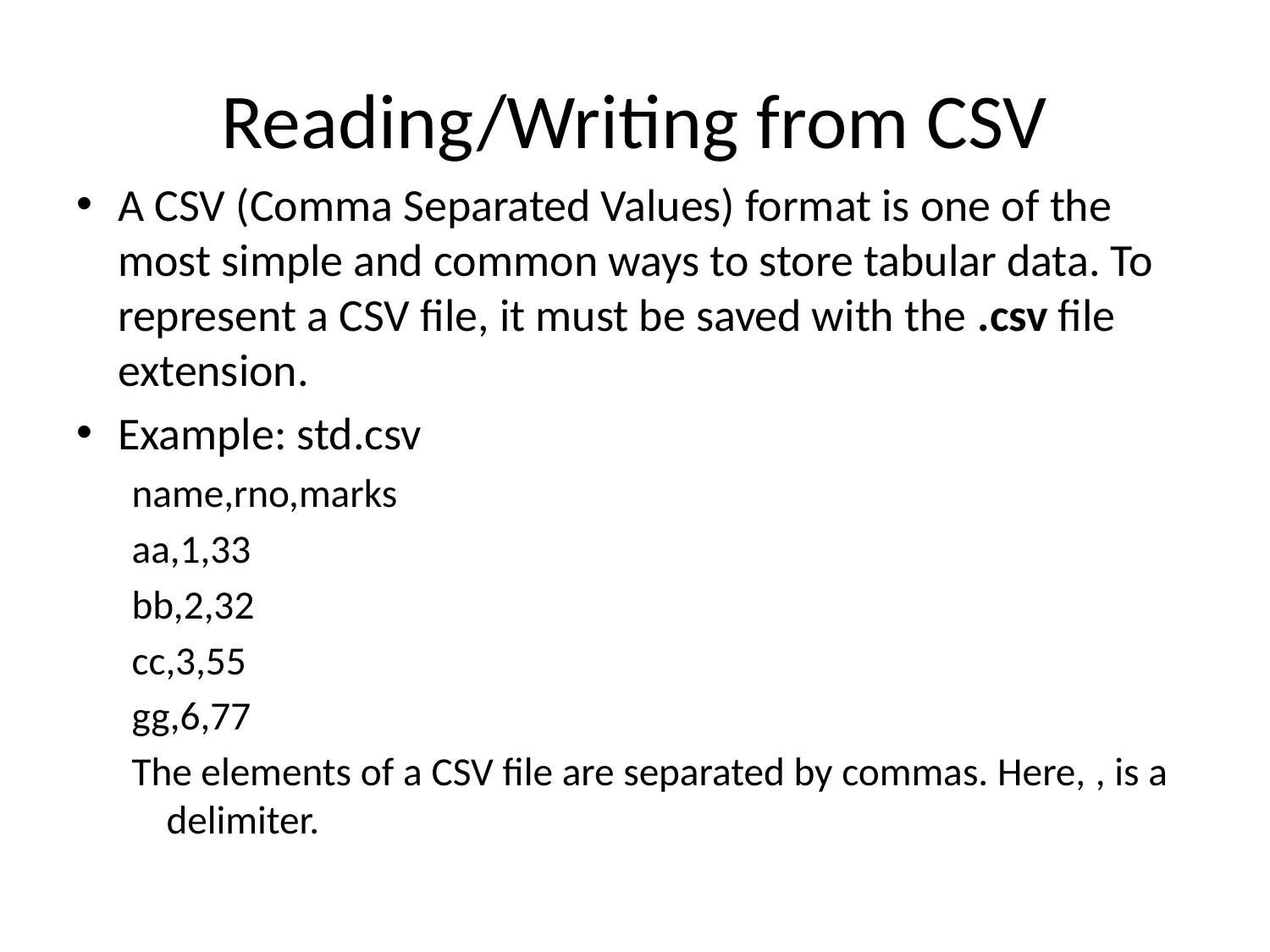

# Reading/Writing from CSV
A CSV (Comma Separated Values) format is one of the most simple and common ways to store tabular data. To represent a CSV file, it must be saved with the .csv file extension.
Example: std.csv
name,rno,marks
aa,1,33
bb,2,32
cc,3,55
gg,6,77
The elements of a CSV file are separated by commas. Here, , is a delimiter.